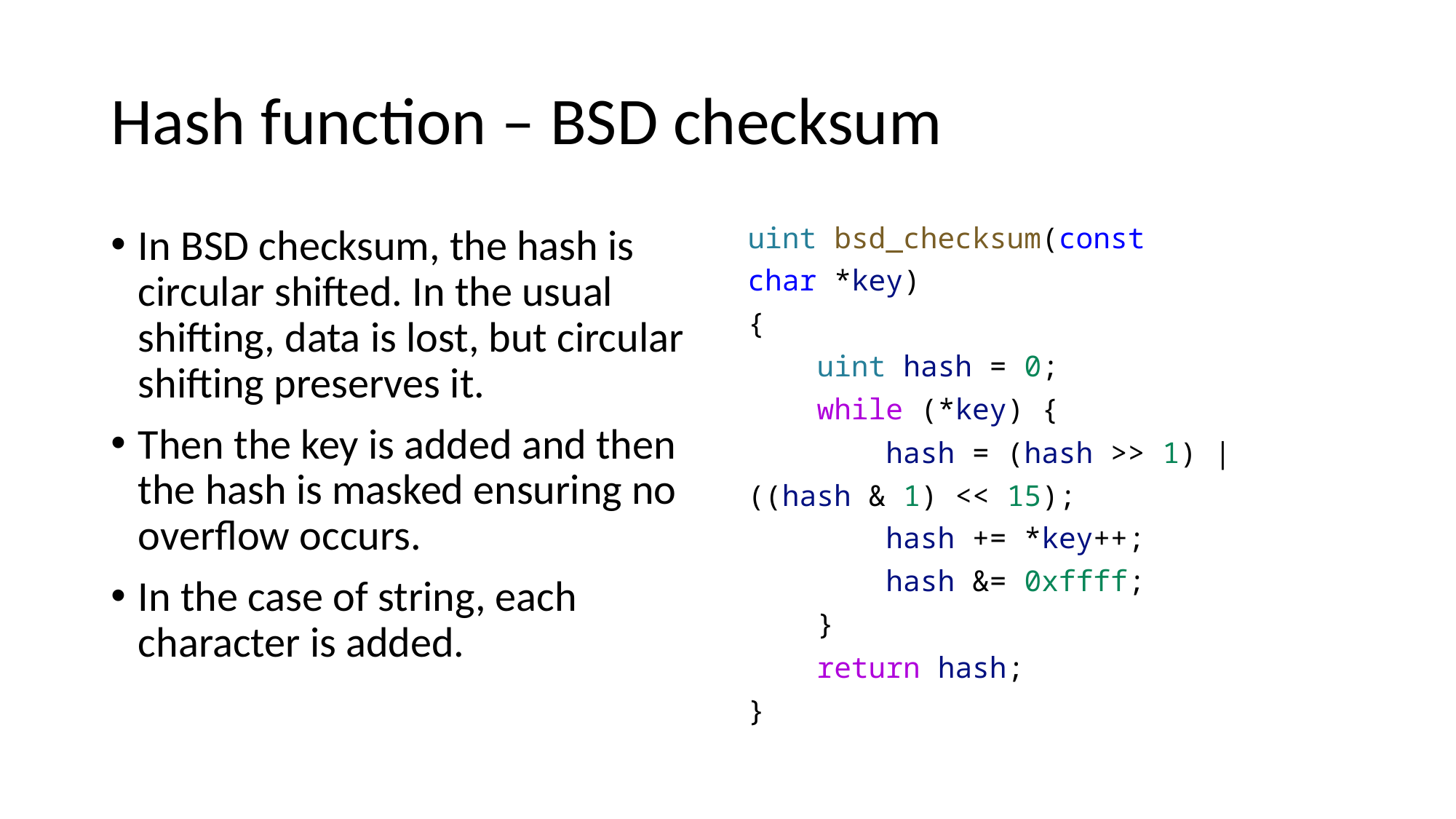

# Hash function – BSD checksum
In BSD checksum, the hash is circular shifted. In the usual shifting, data is lost, but circular shifting preserves it.
Then the key is added and then the hash is masked ensuring no overflow occurs.
In the case of string, each character is added.
uint bsd_checksum(const
char *key)
{
    uint hash = 0;
    while (*key) {
        hash = (hash >> 1) |
((hash & 1) << 15);
        hash += *key++;
        hash &= 0xffff;
    }
    return hash;
}